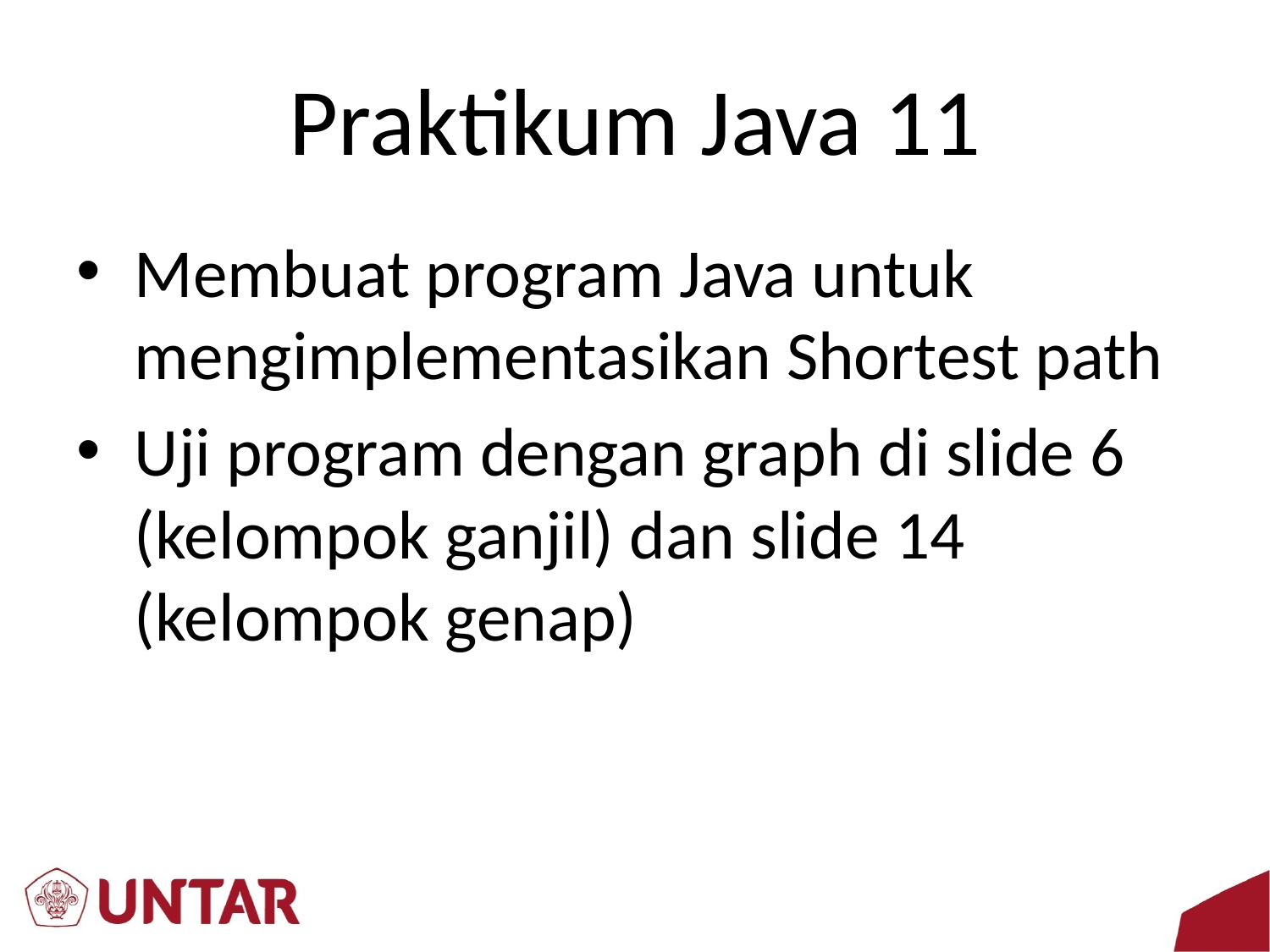

# Praktikum Java 11
Membuat program Java untuk mengimplementasikan Shortest path
Uji program dengan graph di slide 6 (kelompok ganjil) dan slide 14 (kelompok genap)